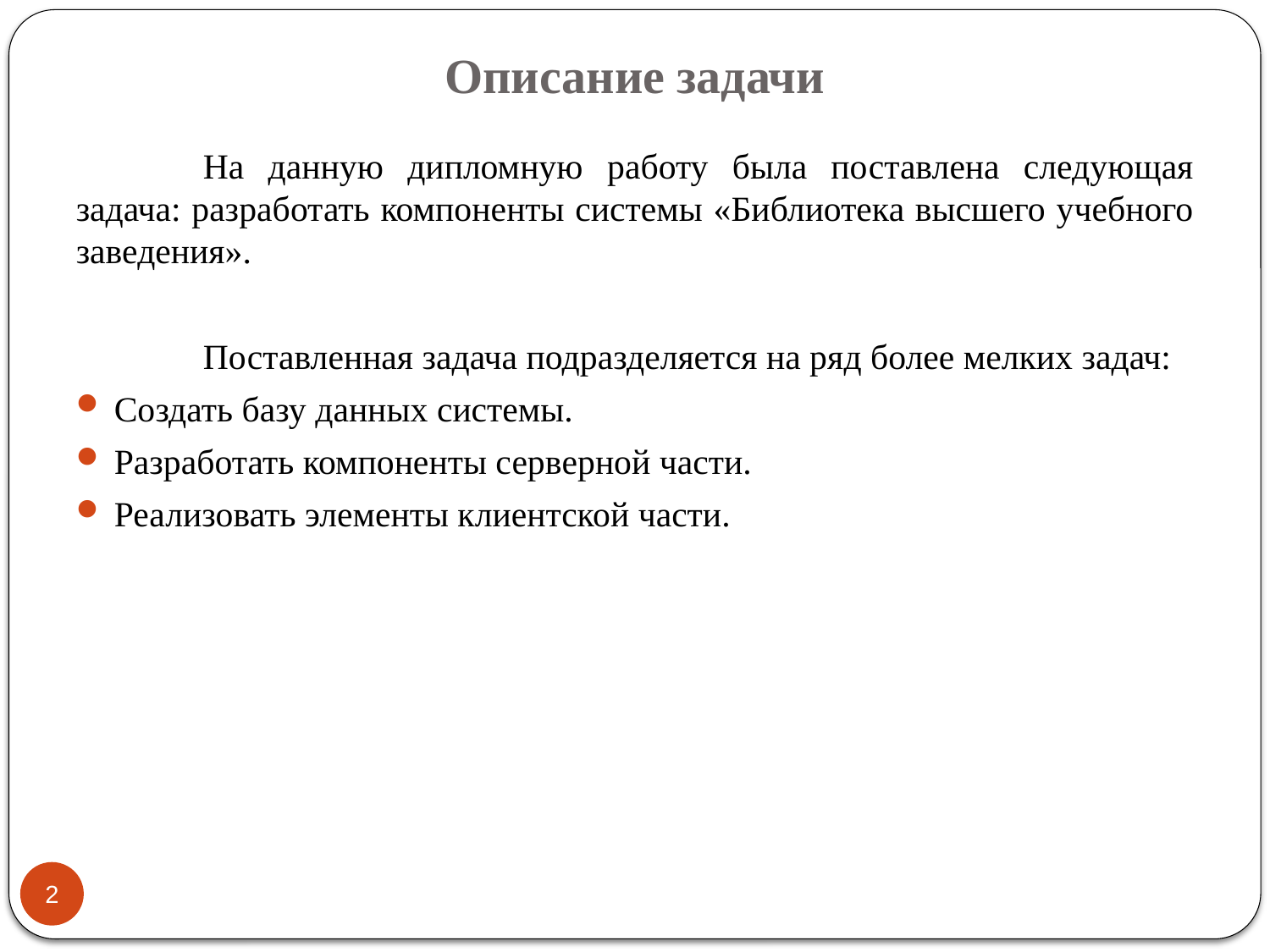

# Описание задачи
	На данную дипломную работу была поставлена следующая задача: разработать компоненты системы «Библиотека высшего учебного заведения».

	Поставленная задача подразделяется на ряд более мелких задач:
Создать базу данных системы.
Разработать компоненты серверной части.
Реализовать элементы клиентской части.
2